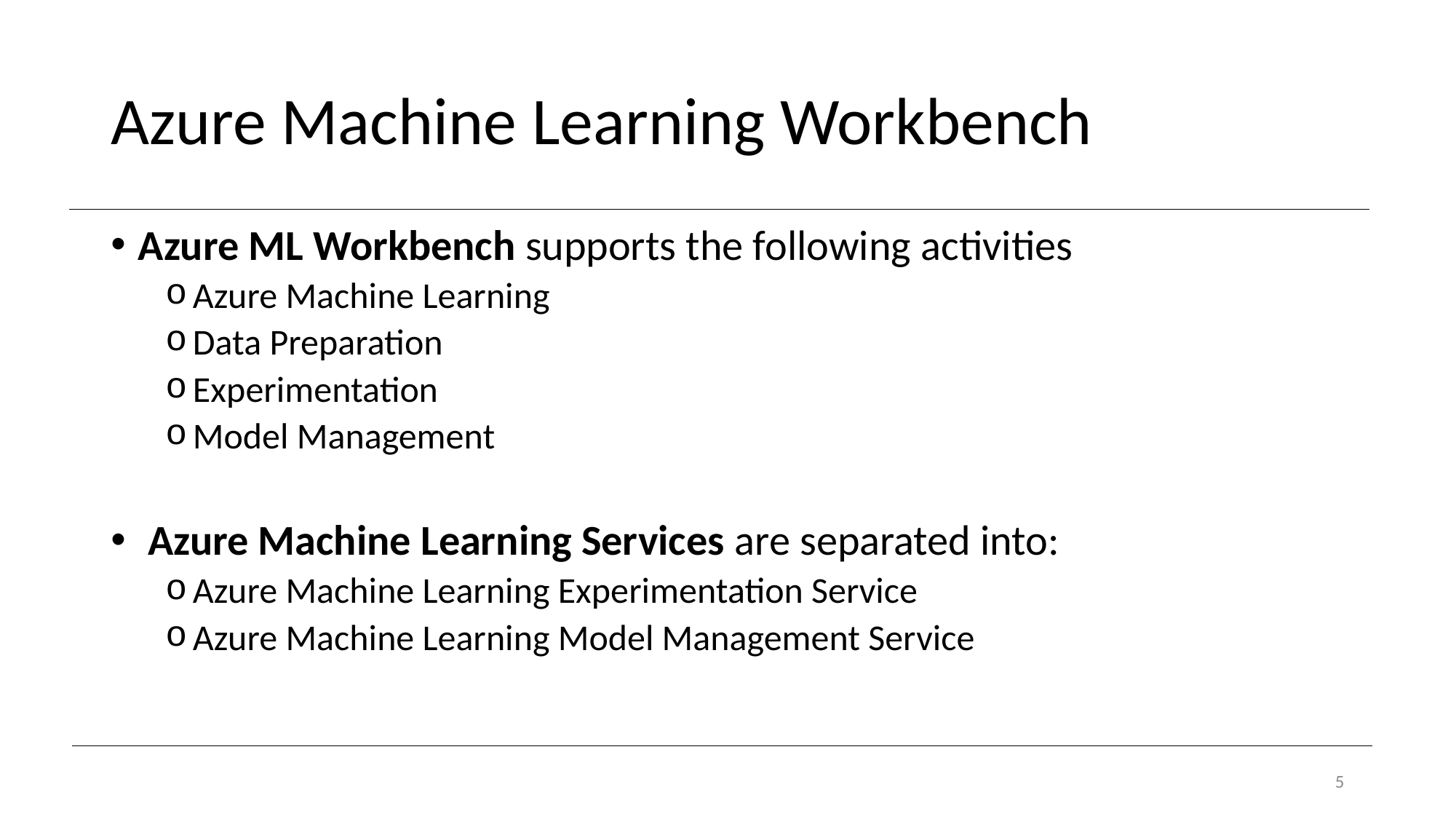

# Azure Machine Learning Workbench
Azure ML Workbench supports the following activities
Azure Machine Learning
Data Preparation
Experimentation
Model Management

 Azure Machine Learning Services are separated into:
Azure Machine Learning Experimentation Service
Azure Machine Learning Model Management Service

5